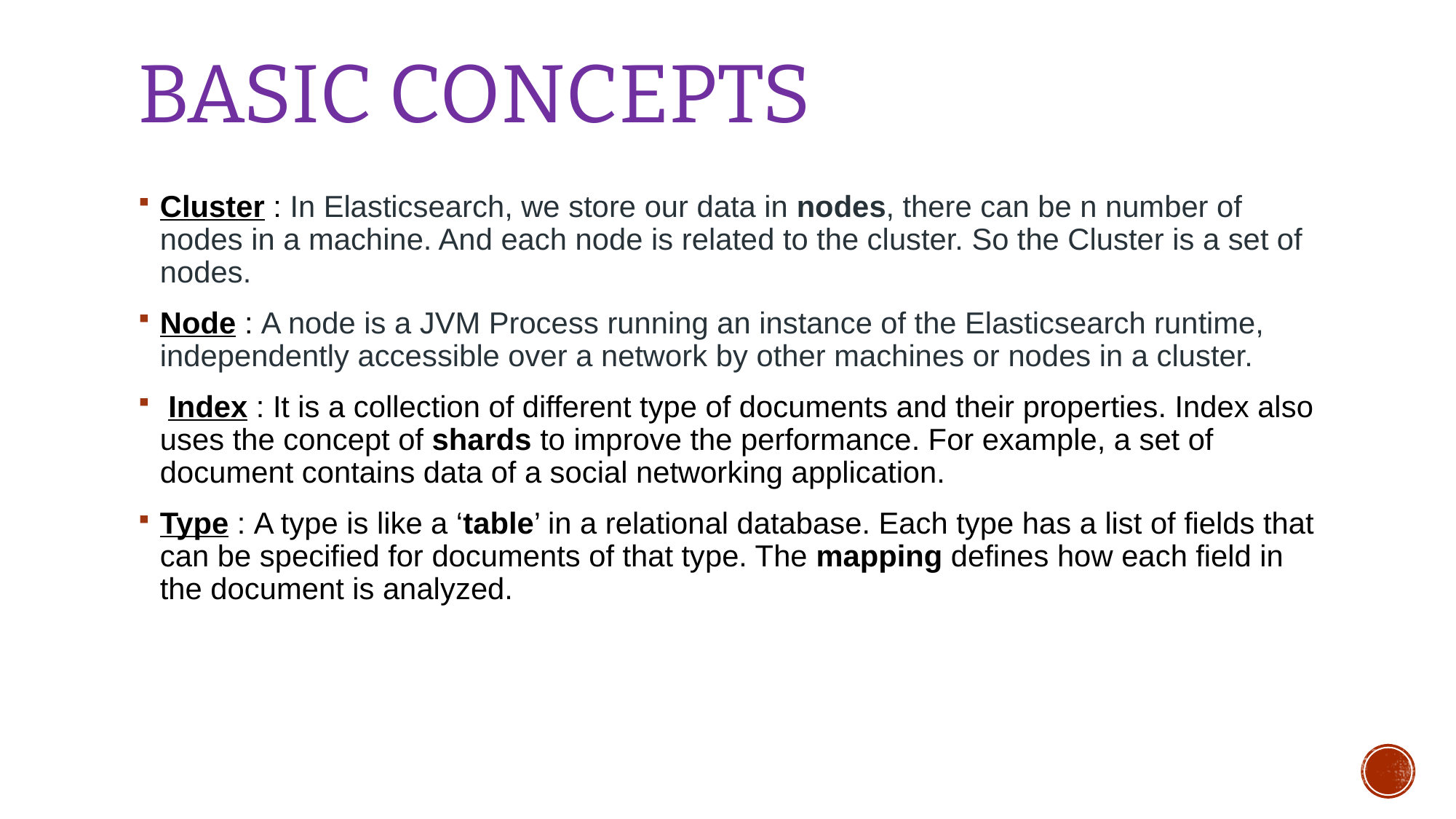

# Basic Concepts
Cluster : In Elasticsearch, we store our data in nodes, there can be n number of nodes in a machine. And each node is related to the cluster. So the Cluster is a set of nodes.
Node : A node is a JVM Process running an instance of the Elasticsearch runtime, independently accessible over a network by other machines or nodes in a cluster.
 Index : It is a collection of different type of documents and their properties. Index also uses the concept of shards to improve the performance. For example, a set of document contains data of a social networking application.
Type : A type is like a ‘table’ in a relational database. Each type has a list of fields that can be specified for documents of that type. The mapping defines how each field in the document is analyzed.